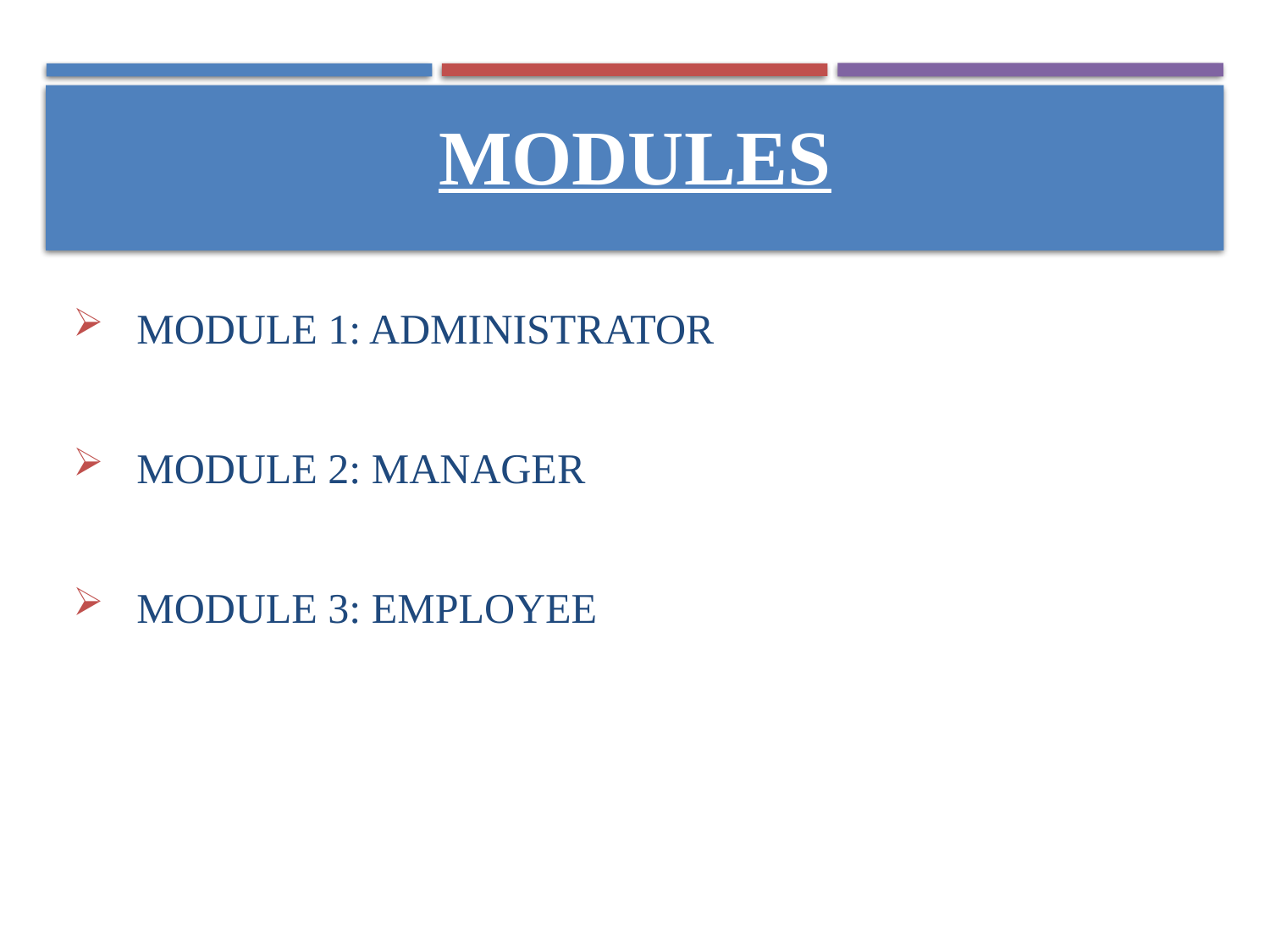

# MODULES
MODULE 1: ADMINISTRATOR

MODULE 2: MANAGER

MODULE 3: EMPLOYEE